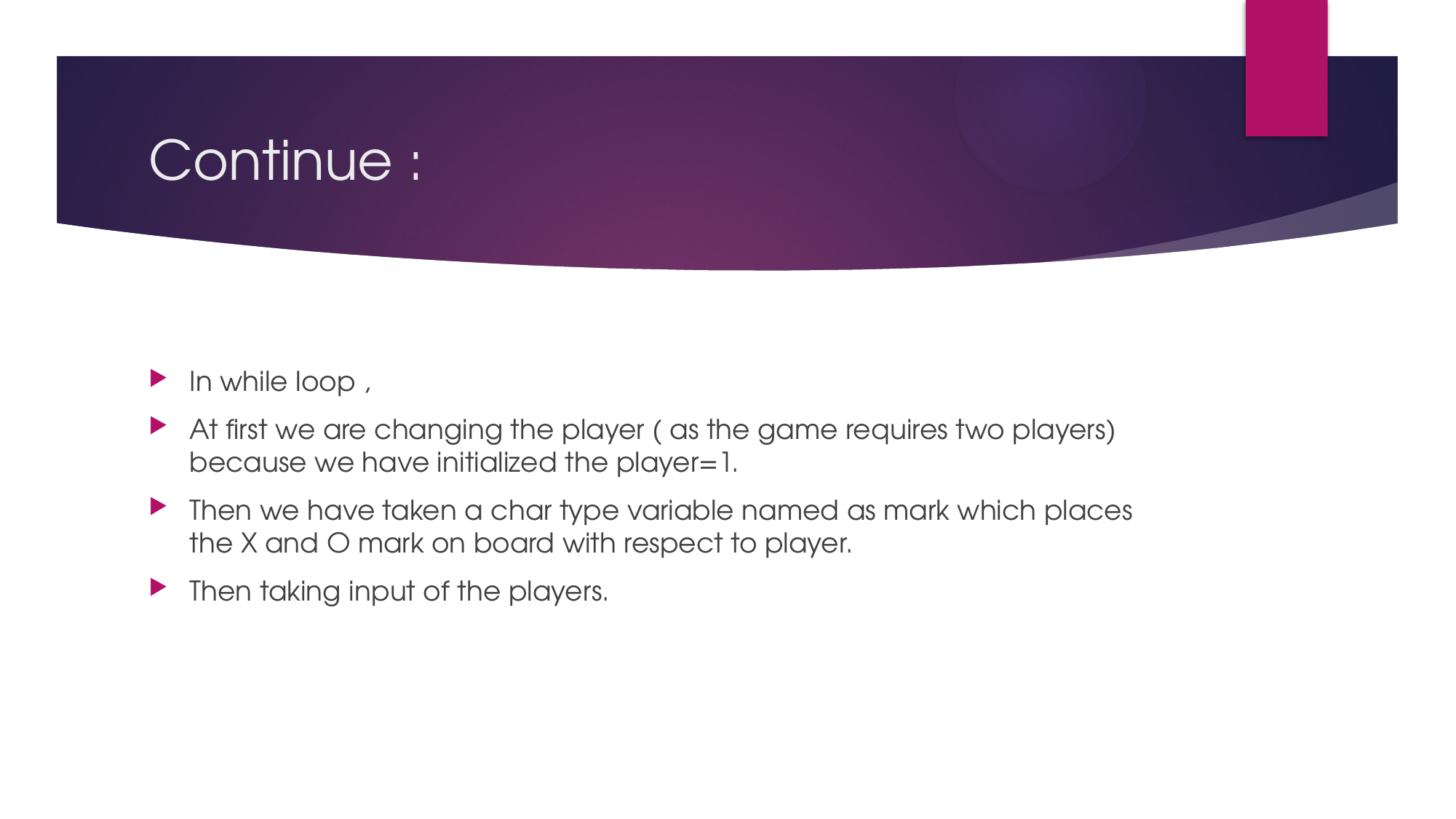

# Continue :

In while loop ,
At first we are changing the player ( as the game requires two players) because we have initialized the player=1.
Then we have taken a char type variable named as mark which places the X and O mark on board with respect to player.
Then taking input of the players.